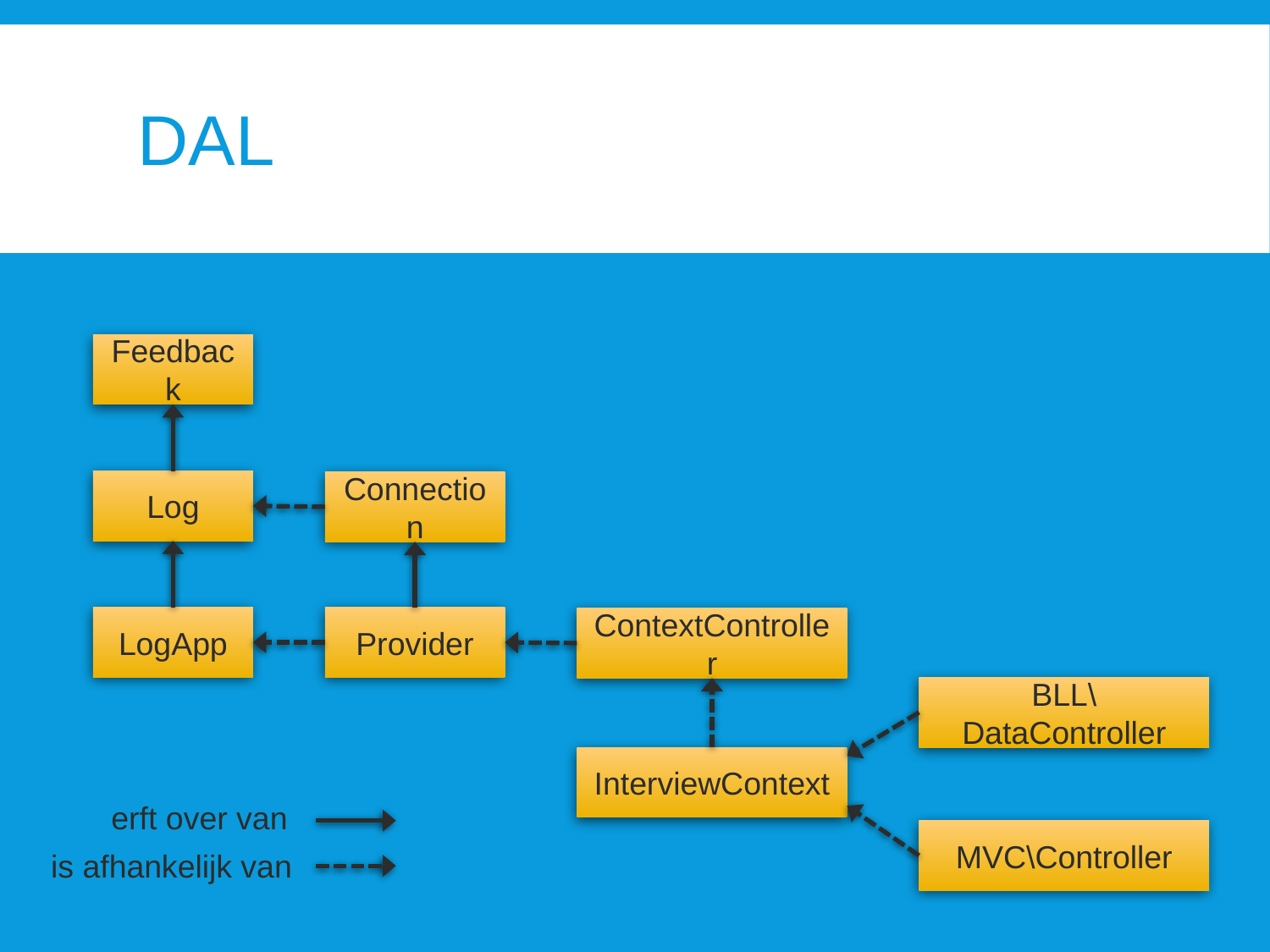

# DAL
Feedback
Log
Connection
LogApp
Provider
ContextController
BLL\DataController
InterviewContext
erft over van
MVC\Controller
is afhankelijk van